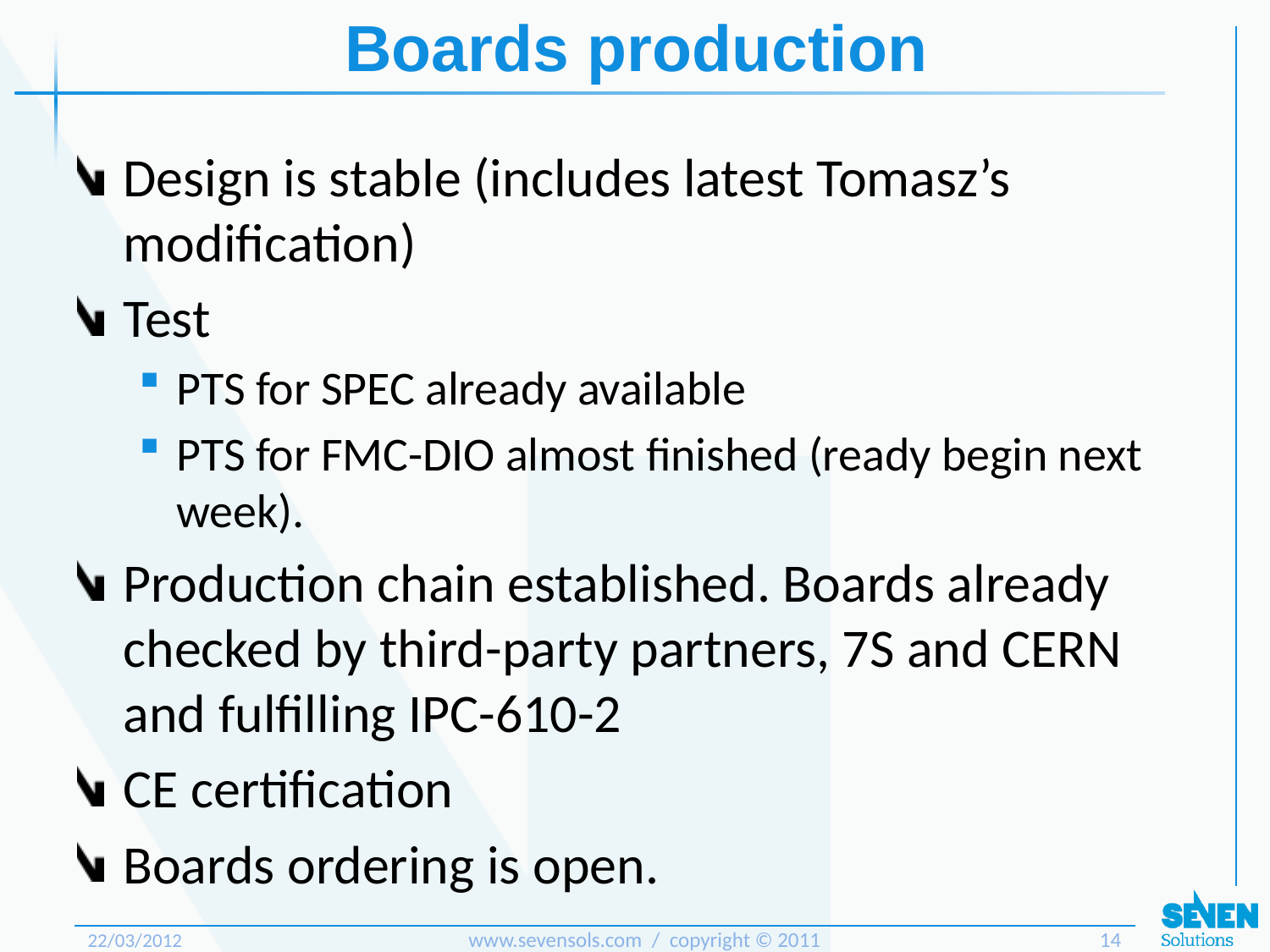

# Boards production
Design is stable (includes latest Tomasz’s modification)
Test
PTS for SPEC already available
PTS for FMC-DIO almost finished (ready begin next week).
Production chain established. Boards already checked by third-party partners, 7S and CERN and fulfilling IPC-610-2
CE certification
Boards ordering is open.
22/03/2012
www.sevensols.com  /  copyright © 2011
14